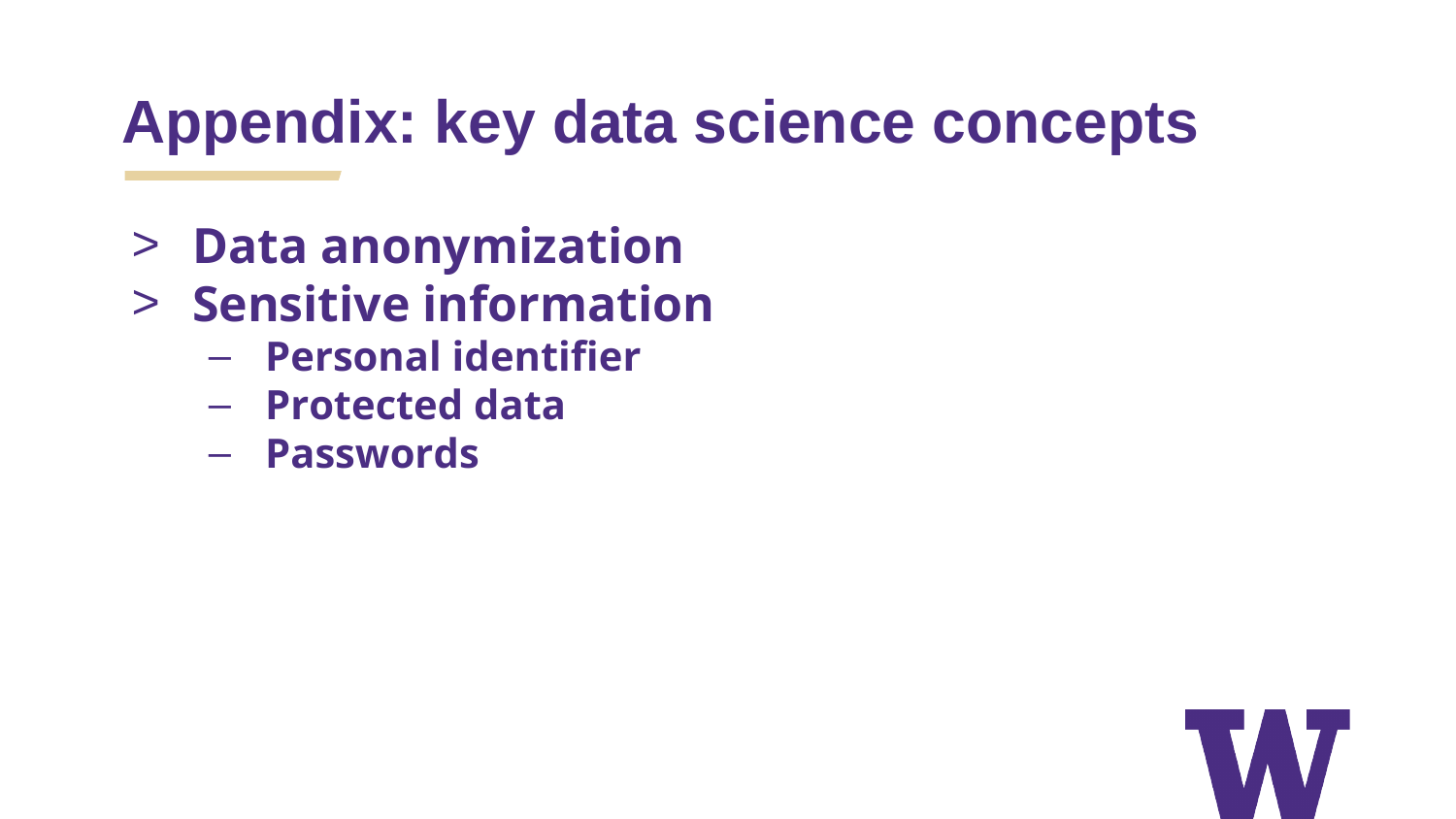

# Appendix: key data science concepts
Data anonymization
Sensitive information
Personal identifier
Protected data
Passwords